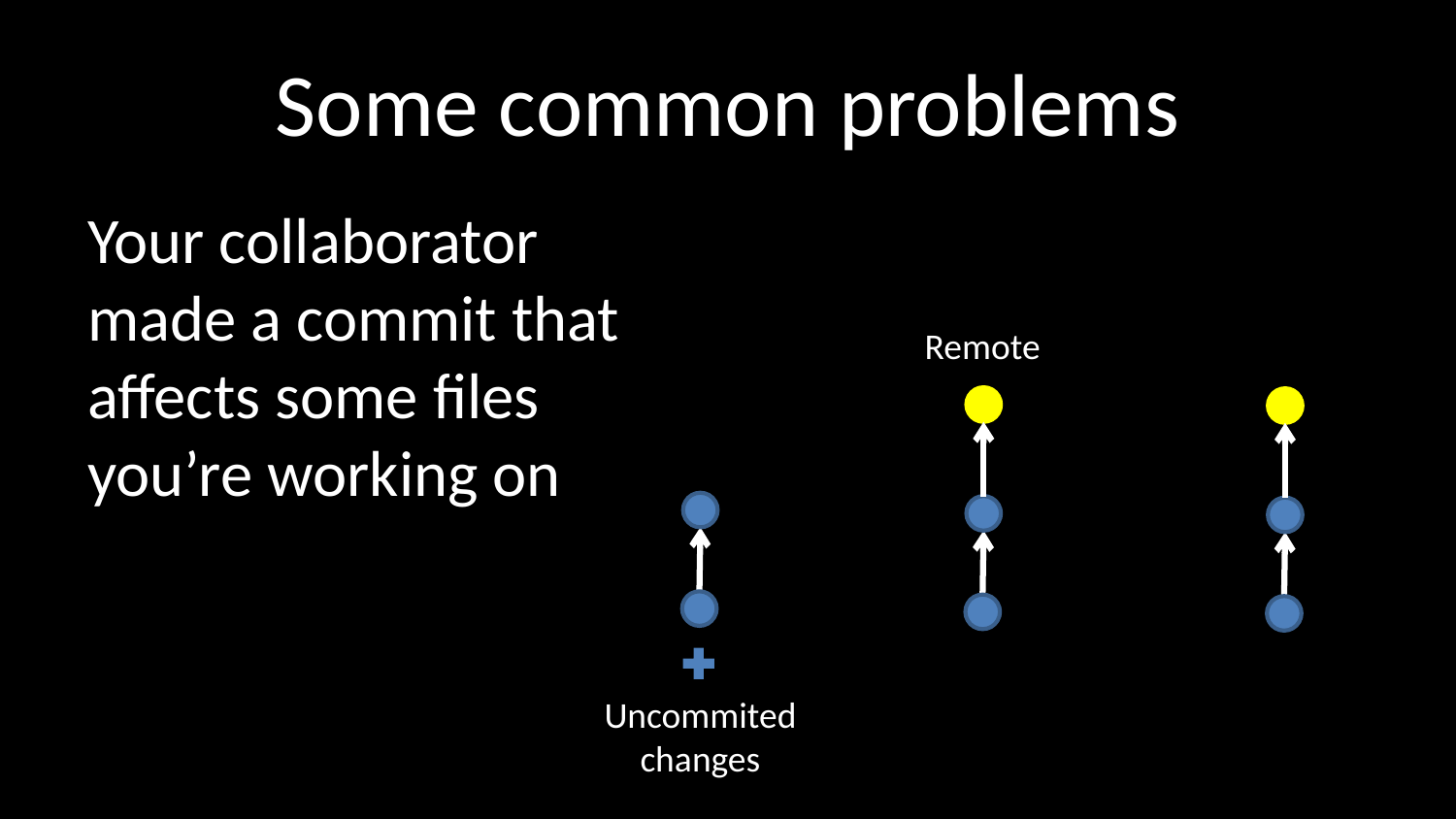

# Some common problems
Your collaborator made a commit that affects some files you’re working on
Remote

Uncommited changes